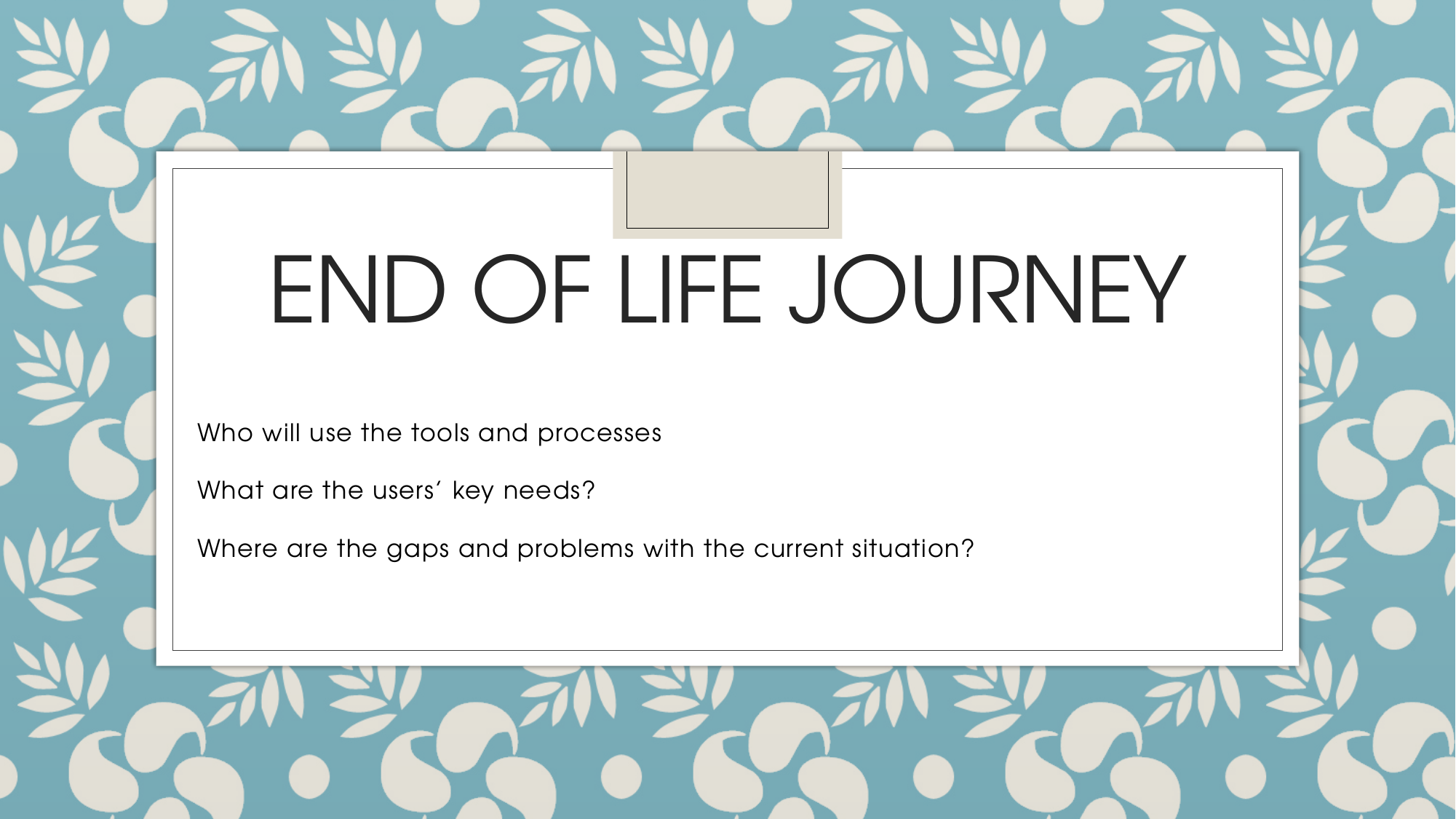

# END OF LIFE JOURNEY
Who will use the tools and processes

What are the users’ key needs?

Where are the gaps and problems with the current situation?